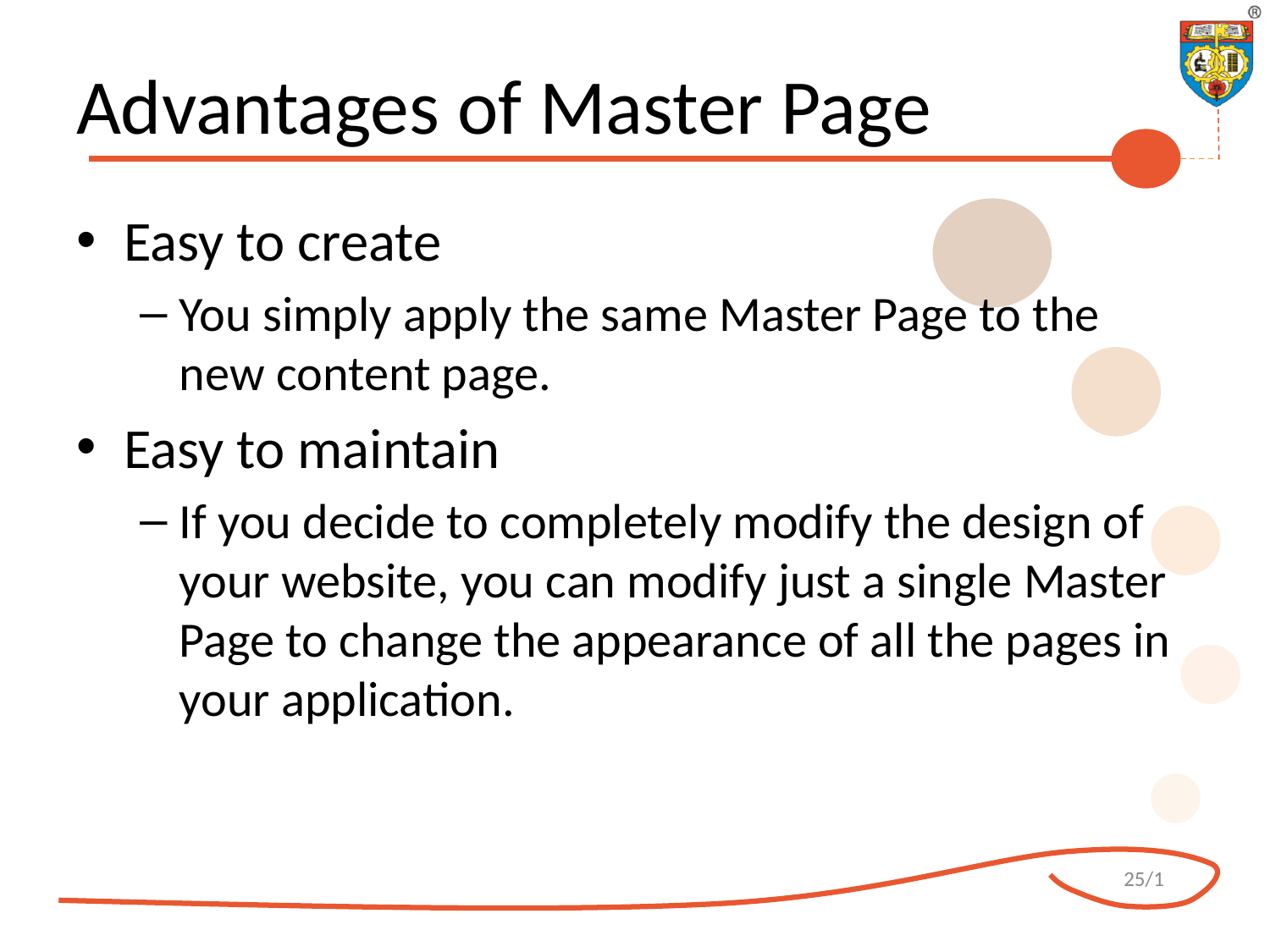

# Advantages of Master Page
Easy to create
You simply apply the same Master Page to the new content page.
Easy to maintain
If you decide to completely modify the design of your website, you can modify just a single Master Page to change the appearance of all the pages in your application.